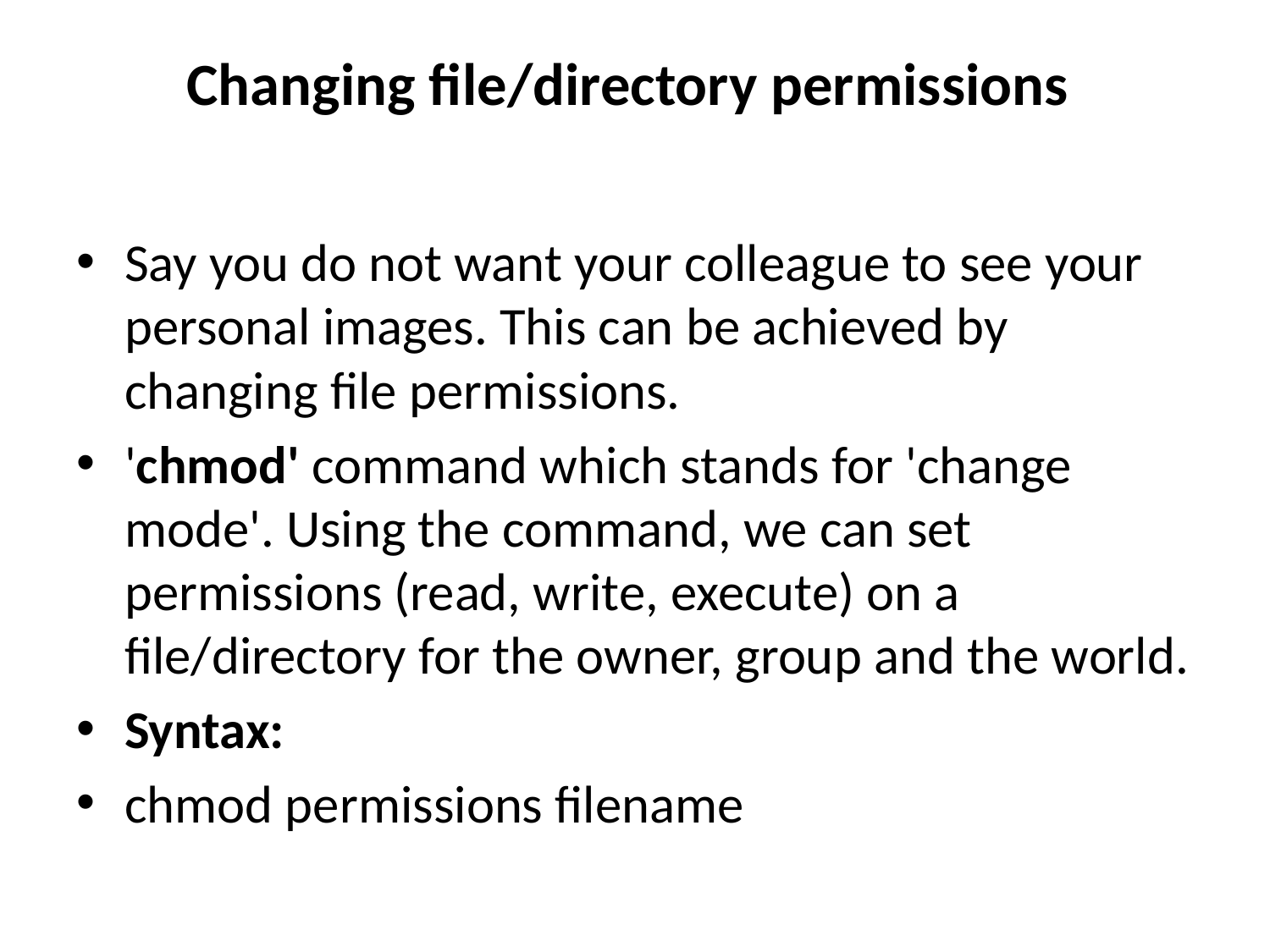

# Changing file/directory permissions
Say you do not want your colleague to see your personal images. This can be achieved by changing file permissions.
'chmod' command which stands for 'change mode'. Using the command, we can set permissions (read, write, execute) on a file/directory for the owner, group and the world.
Syntax:
chmod permissions filename